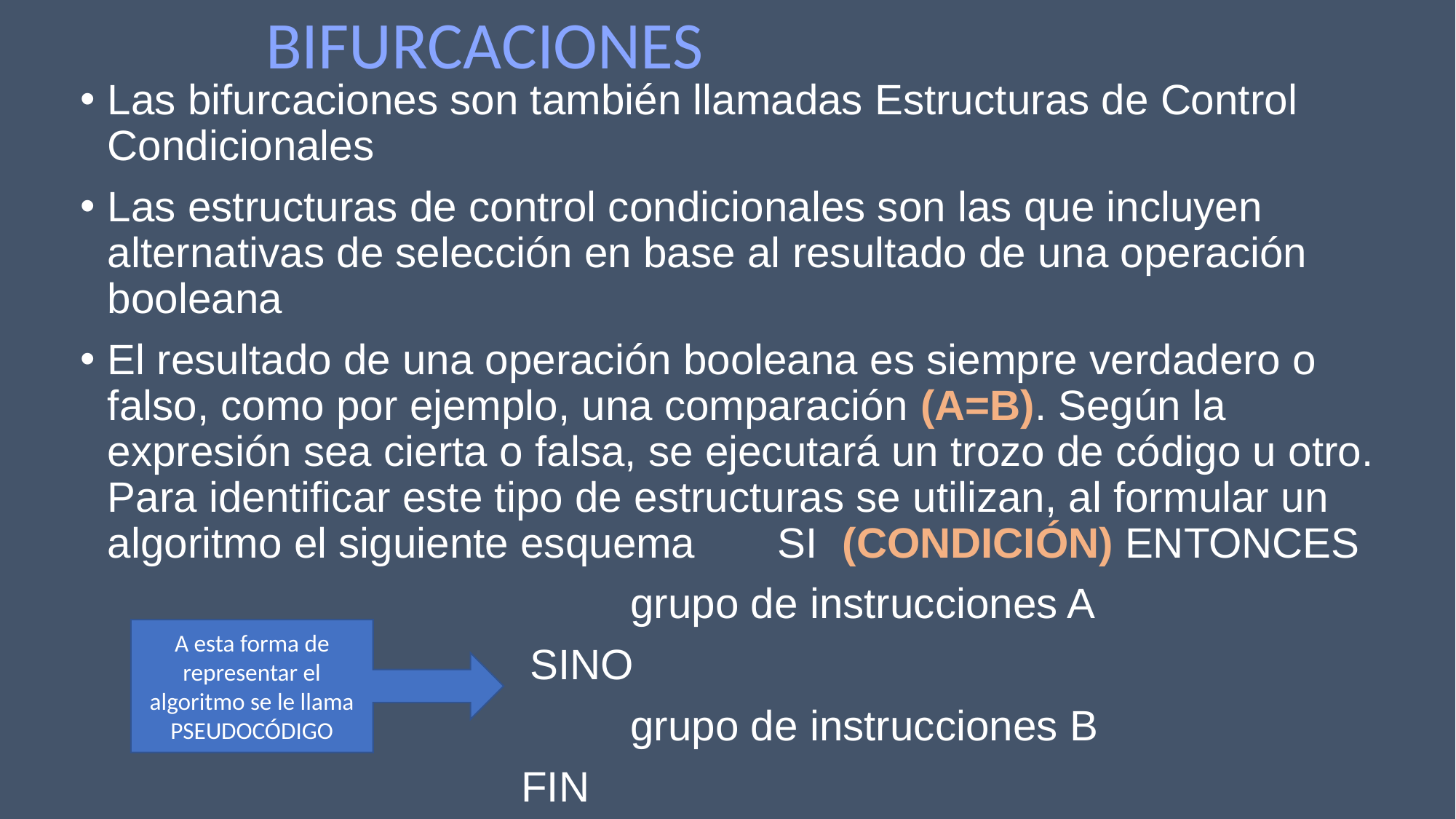

# Bifurcaciones
Las bifurcaciones son también llamadas Estructuras de Control Condicionales
Las estructuras de control condicionales son las que incluyen alternativas de selección en base al resultado de una operación booleana
El resultado de una operación booleana es siempre verdadero o falso, como por ejemplo, una comparación (A=B). Según la expresión sea cierta o falsa, se ejecutará un trozo de código u otro. Para identificar este tipo de estructuras se utilizan, al formular un algoritmo el siguiente esquema       SI  (CONDICIÓN) ENTONCES
	 				grupo de instrucciones A
    			          SINO
            				grupo de instrucciones B
     				FIN
A esta forma de representar el algoritmo se le llama PSEUDOCÓDIGO